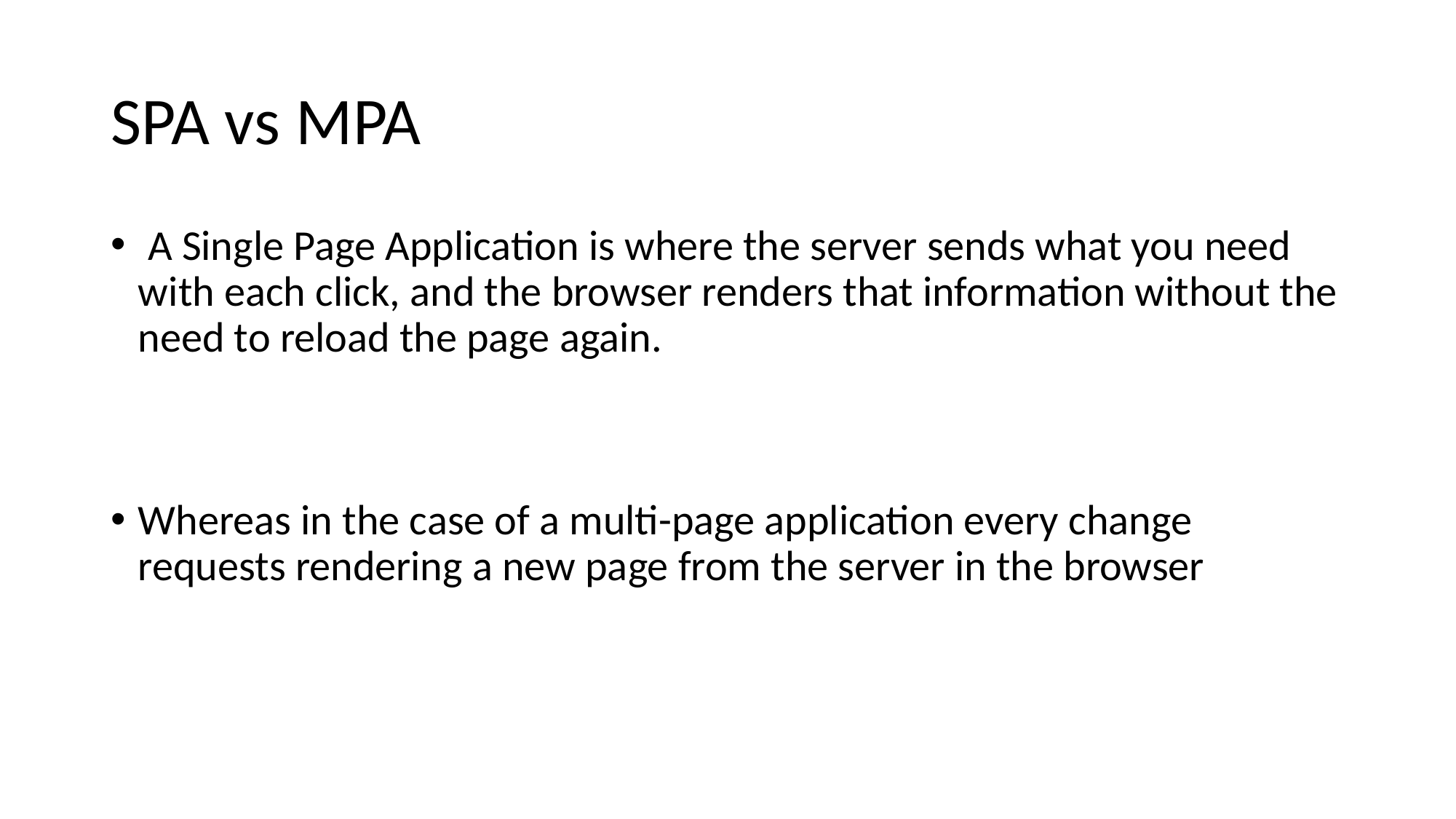

# SPA vs MPA
 A Single Page Application is where the server sends what you need with each click, and the browser renders that information without the need to reload the page again.

Whereas in the case of a multi-page application every change requests rendering a new page from the server in the browser